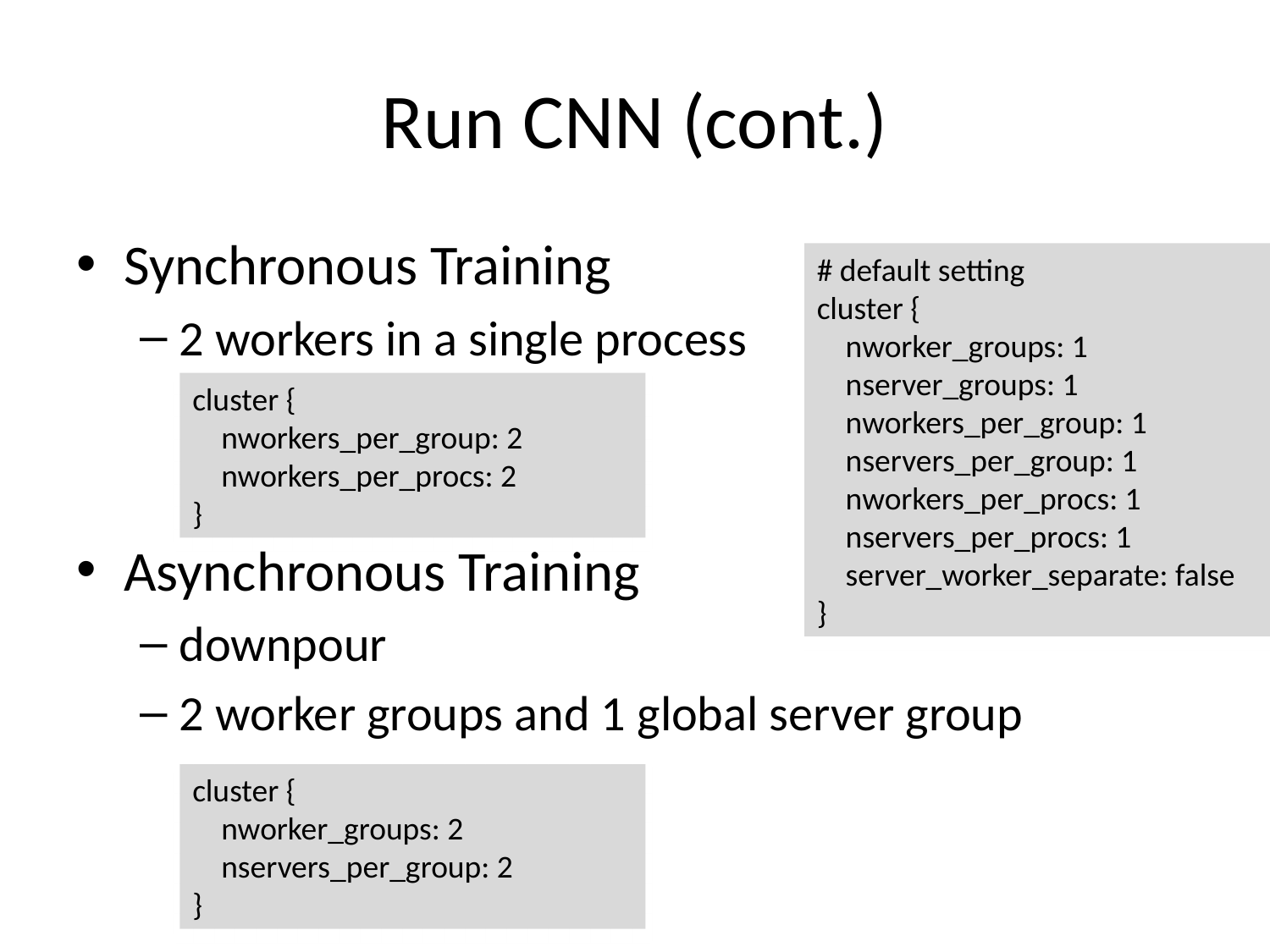

# Run CNN (cont.)
Synchronous Training
2 workers in a single process

Asynchronous Training
downpour
2 worker groups and 1 global server group

# default setting
cluster {
    nworker_groups: 1
    nserver_groups: 1
    nworkers_per_group: 1
    nservers_per_group: 1
    nworkers_per_procs: 1
    nservers_per_procs: 1
    server_worker_separate: false
}
cluster {
    nworkers_per_group: 2
    nworkers_per_procs: 2
}
cluster {
    nworker_groups: 2
    nservers_per_group: 2
}